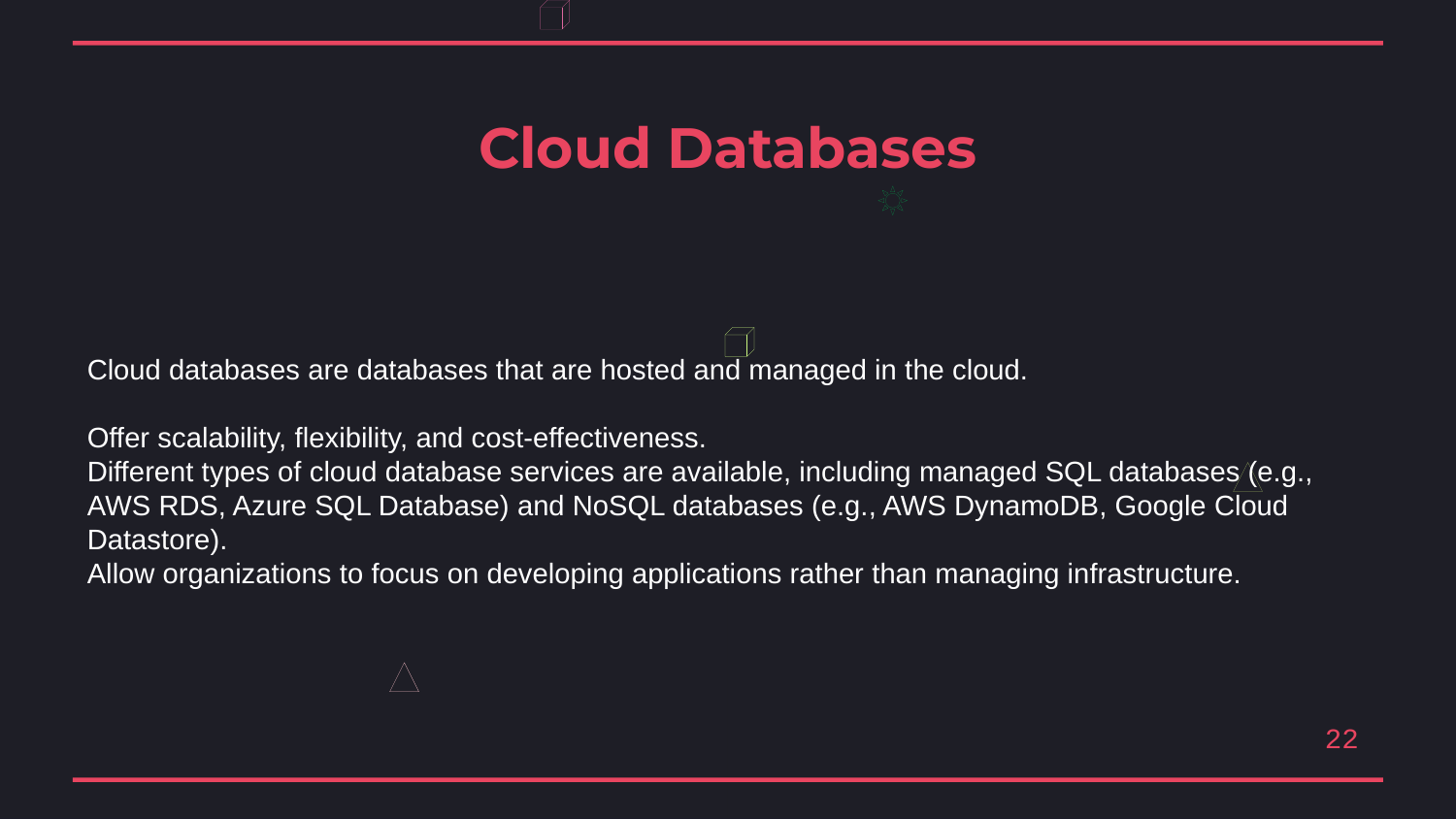

Cloud Databases

Cloud databases are databases that are hosted and managed in the cloud.

Offer scalability, flexibility, and cost-effectiveness.
Different types of cloud database services are available, including managed SQL databases (e.g., AWS RDS, Azure SQL Database) and NoSQL databases (e.g., AWS DynamoDB, Google Cloud Datastore).
Allow organizations to focus on developing applications rather than managing infrastructure.

22